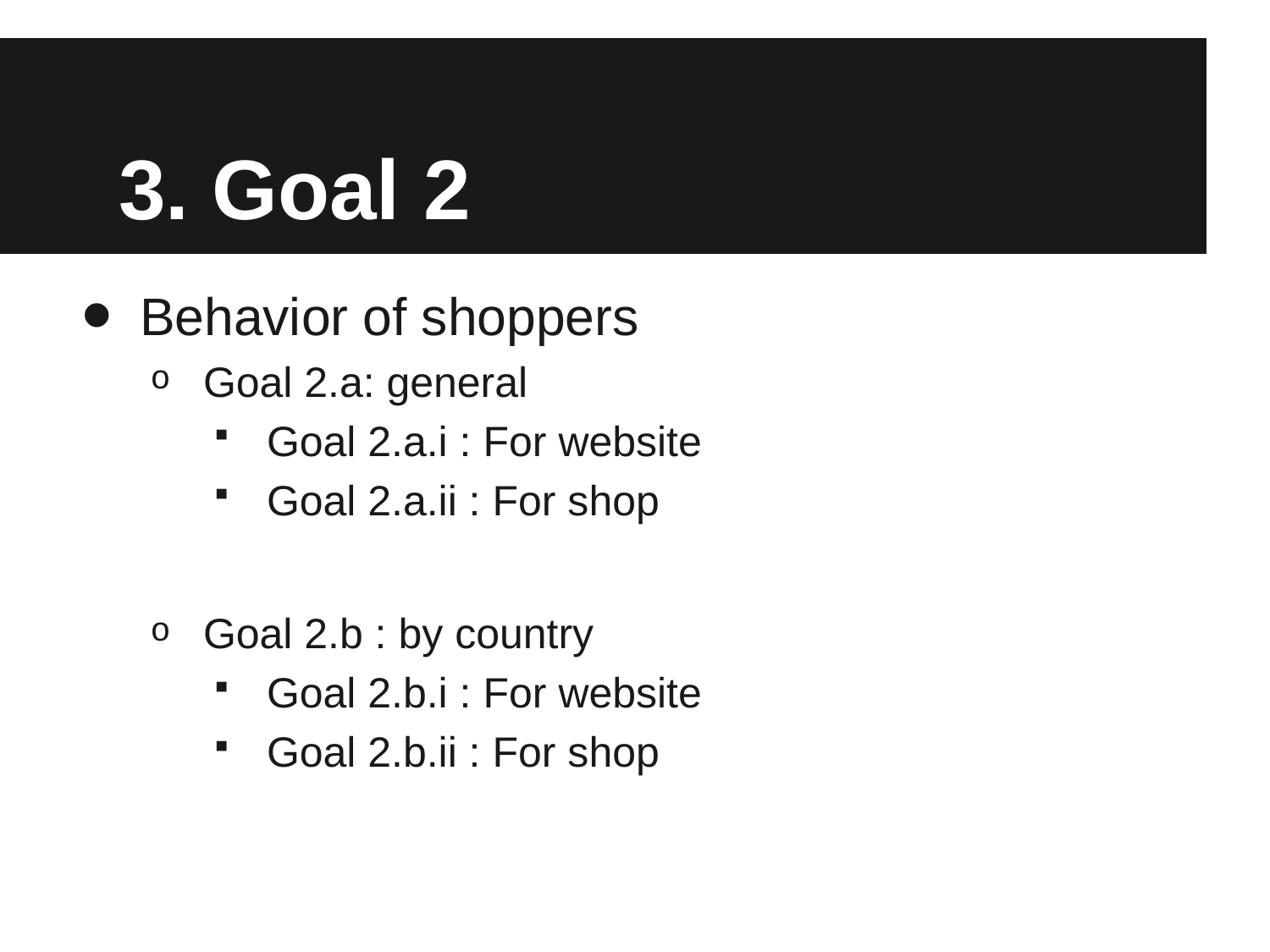

# 3. Goal 2
Behavior of shoppers
Goal 2.a: general
Goal 2.a.i : For website
Goal 2.a.ii : For shop

Goal 2.b : by country
Goal 2.b.i : For website
Goal 2.b.ii : For shop